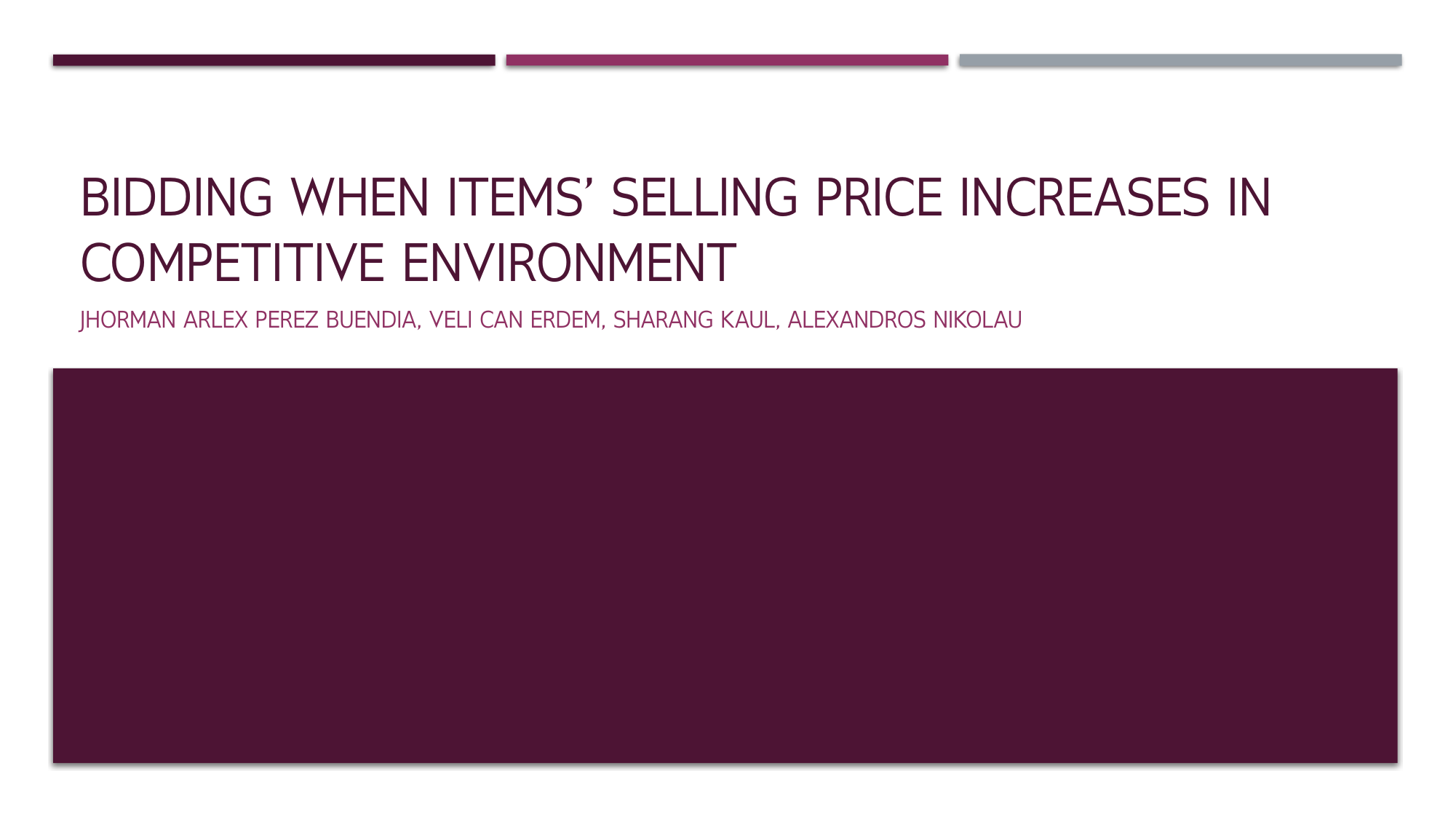

# Bidding When Items’ Selling Price increases in Competitive Environment
Jhorman Arlex Perez Buendia, Veli Can Erdem, Sharang Kaul, Alexandros Nikolau